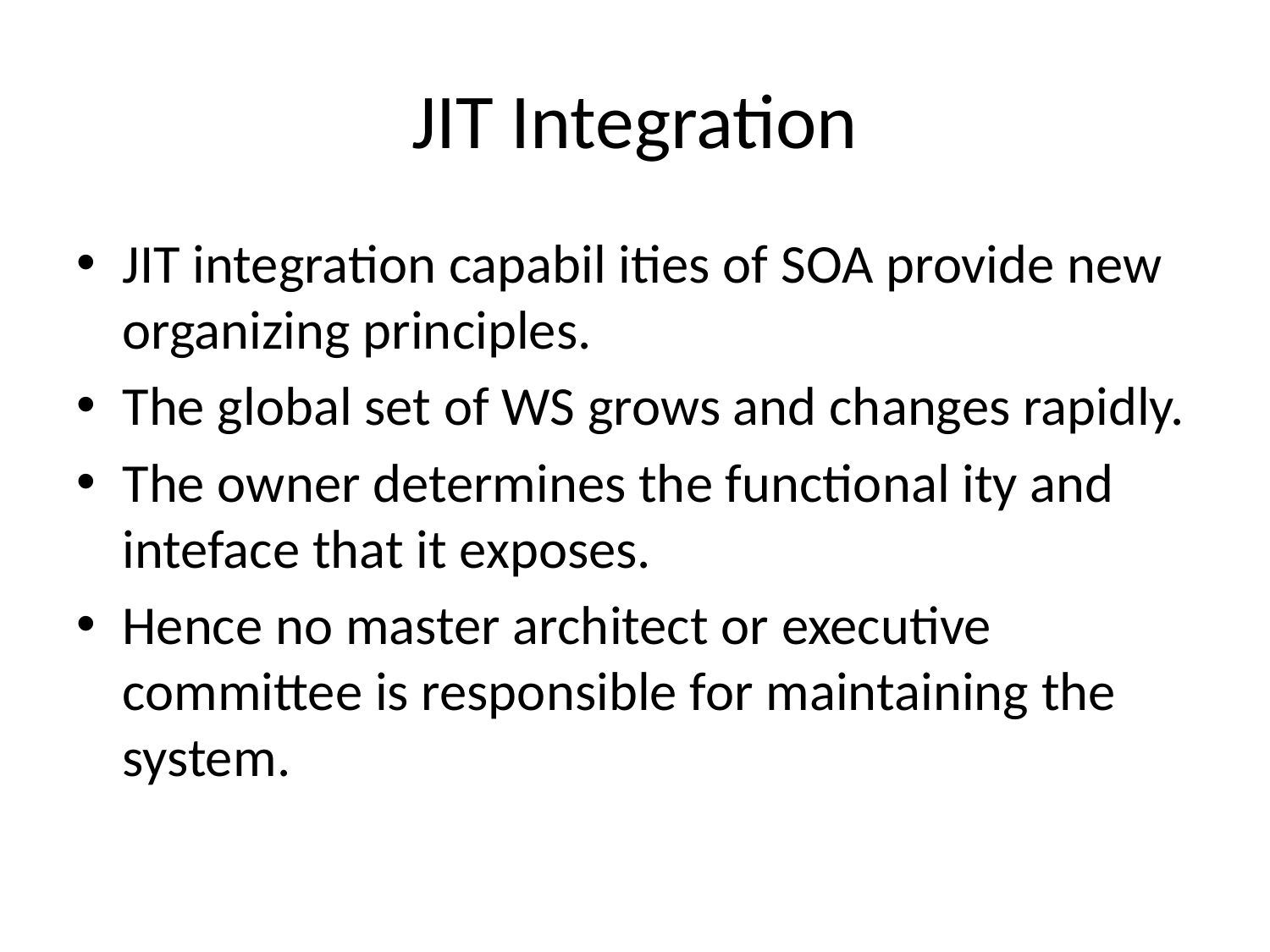

# JIT Integration
JIT integration capabil ities of SOA provide new organizing principles.
The global set of WS grows and changes rapidly.
The owner determines the functional ity and inteface that it exposes.
Hence no master architect or executive committee is responsible for maintaining the system.